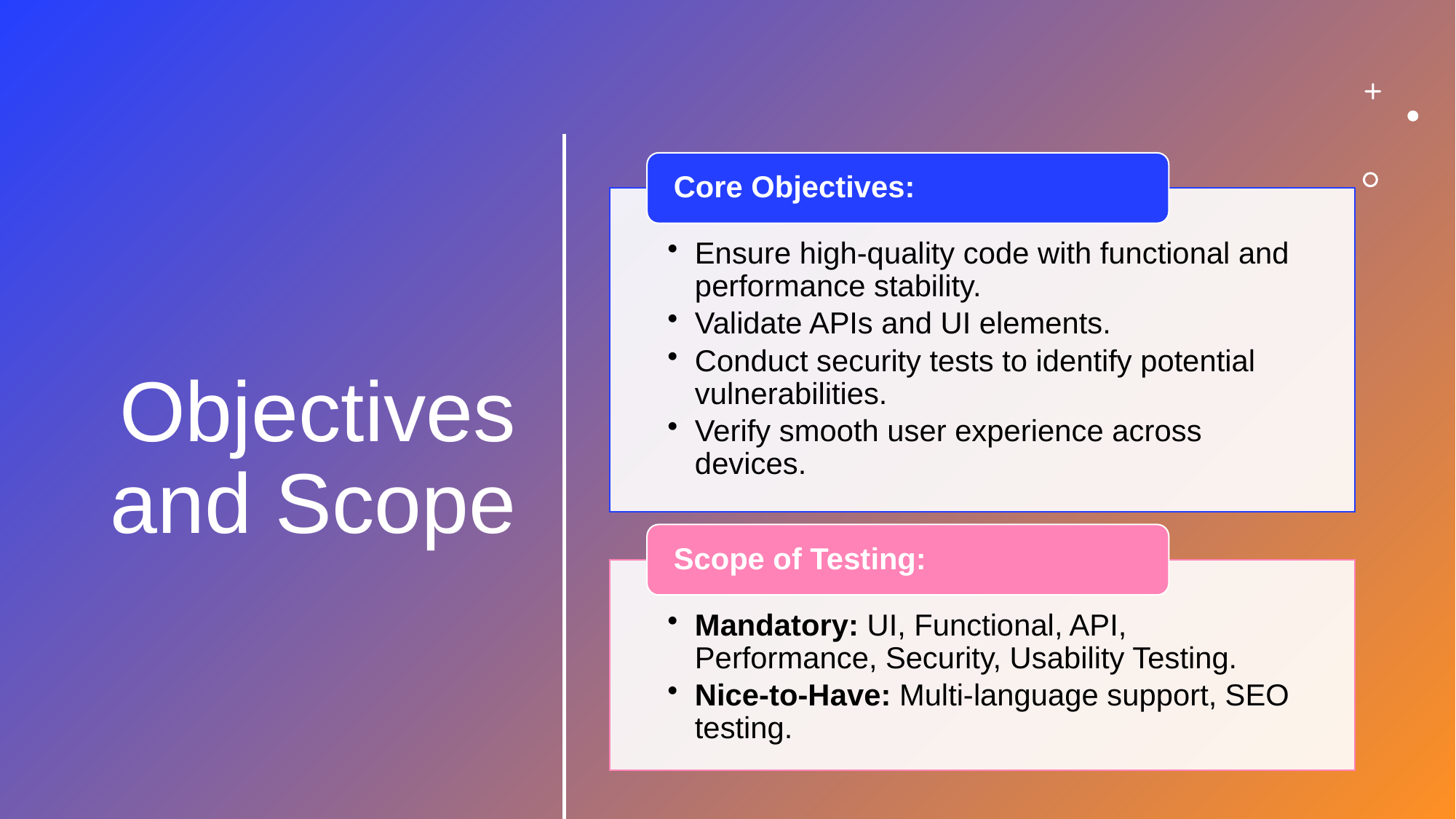

# Objectives and Scope
Ensure high-quality code with functional and performance stability.
Validate APIs and UI elements.
Conduct security tests to identify potential vulnerabilities.
Verify smooth user experience across devices.
Core Objectives:
Mandatory: UI, Functional, API, Performance, Security, Usability Testing.
Nice-to-Have: Multi-language support, SEO testing.
Scope of Testing: